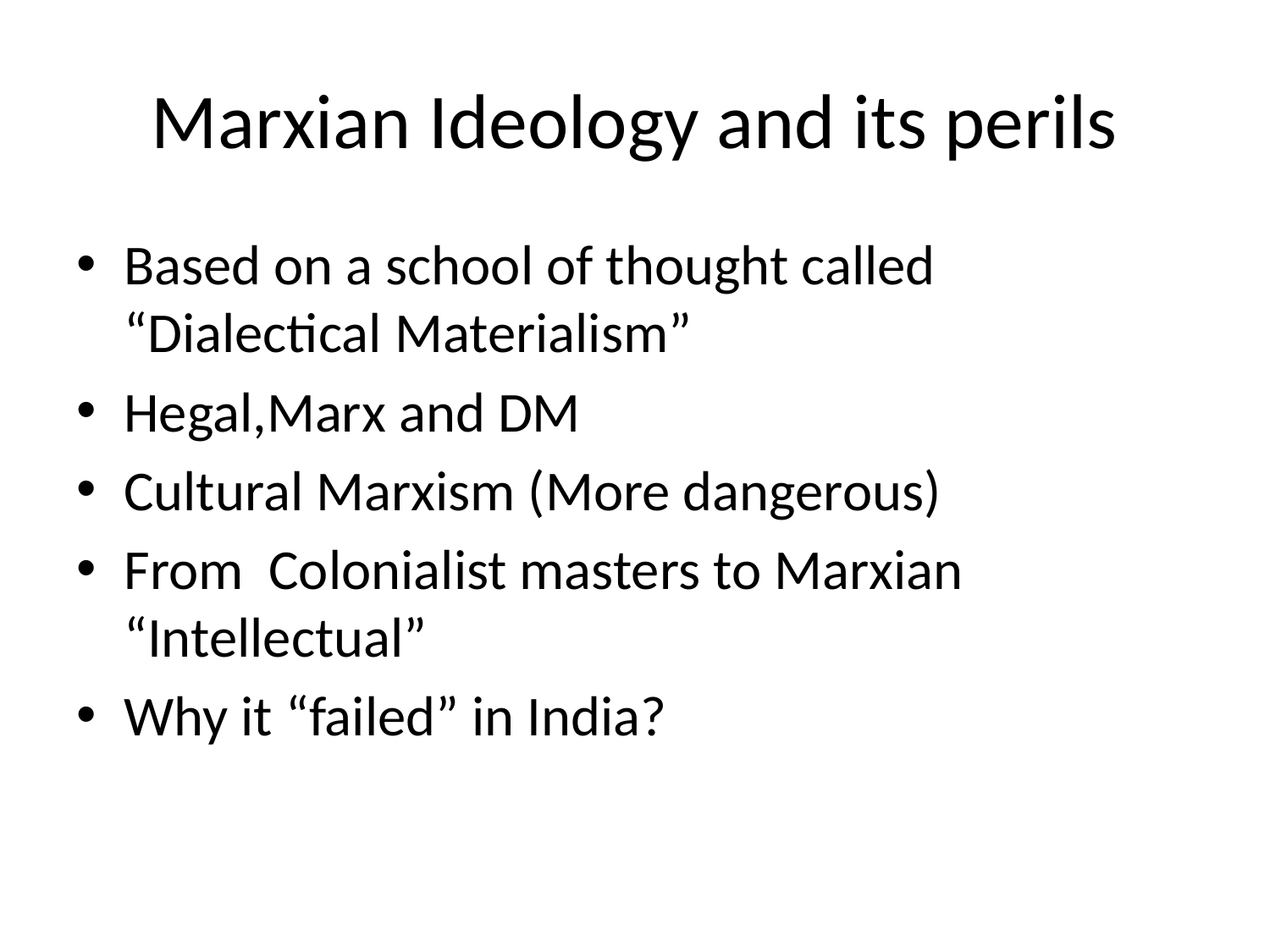

# Marxian Ideology and its perils
Based on a school of thought called “Dialectical Materialism”
Hegal,Marx and DM
Cultural Marxism (More dangerous)
From  Colonialist masters to Marxian “Intellectual”
Why it “failed” in India?